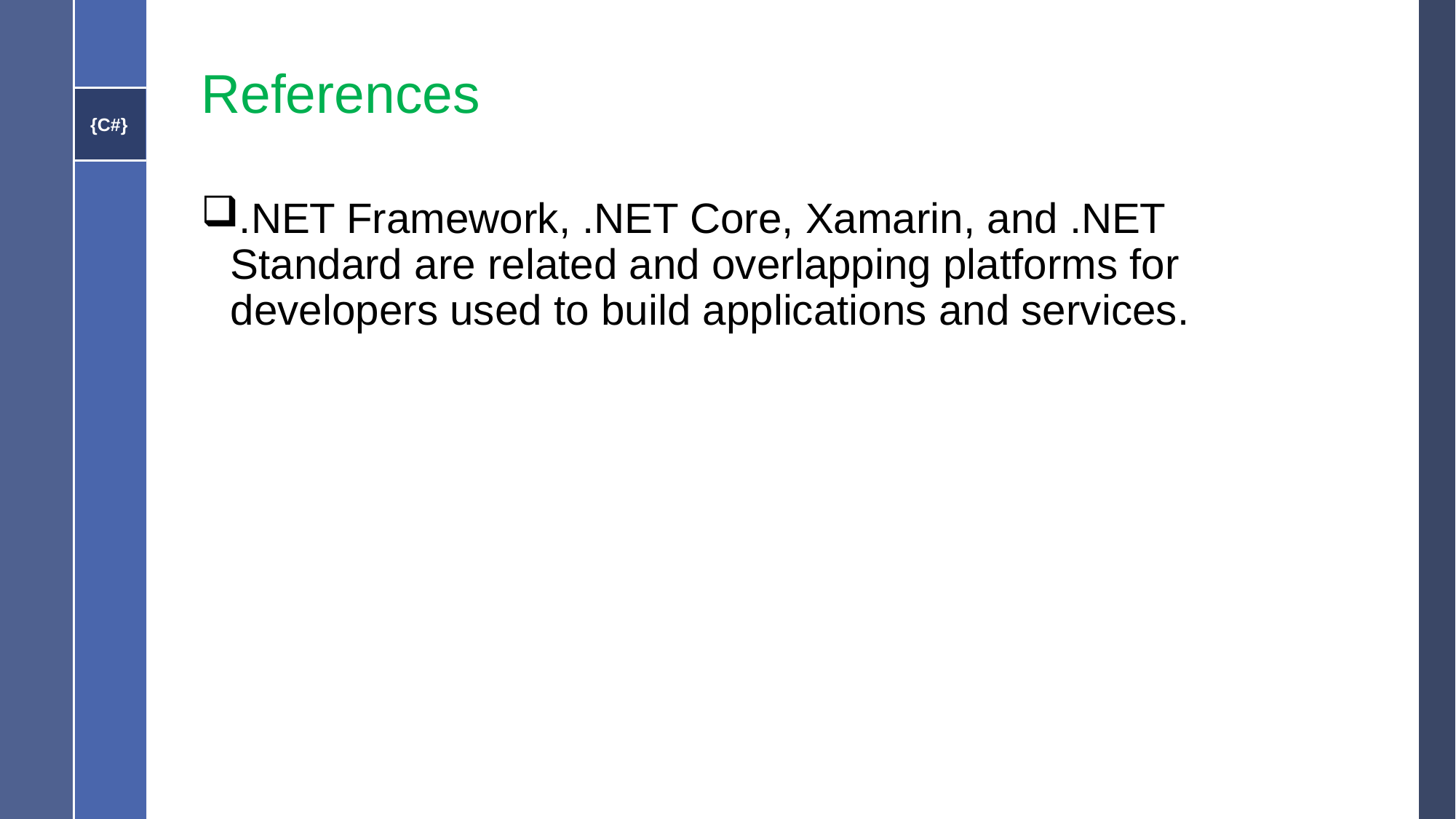

# References
.NET Framework, .NET Core, Xamarin, and .NET Standard are related and overlapping platforms for developers used to build applications and services.